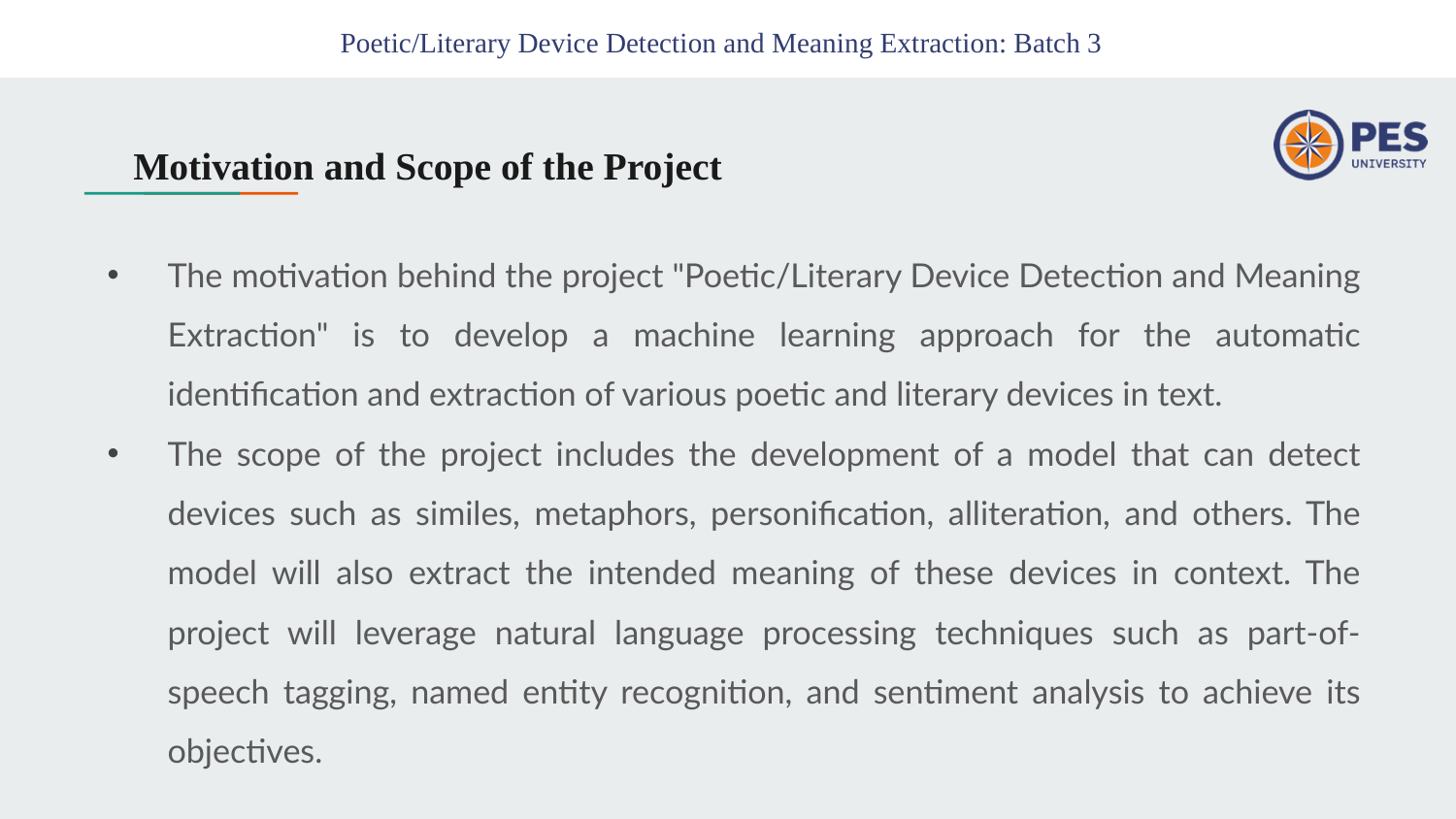

Poetic/Literary Device Detection and Meaning Extraction: Batch 3
# Motivation and Scope of the Project
The motivation behind the project "Poetic/Literary Device Detection and Meaning Extraction" is to develop a machine learning approach for the automatic identification and extraction of various poetic and literary devices in text.
The scope of the project includes the development of a model that can detect devices such as similes, metaphors, personification, alliteration, and others. The model will also extract the intended meaning of these devices in context. The project will leverage natural language processing techniques such as part-of-speech tagging, named entity recognition, and sentiment analysis to achieve its objectives.